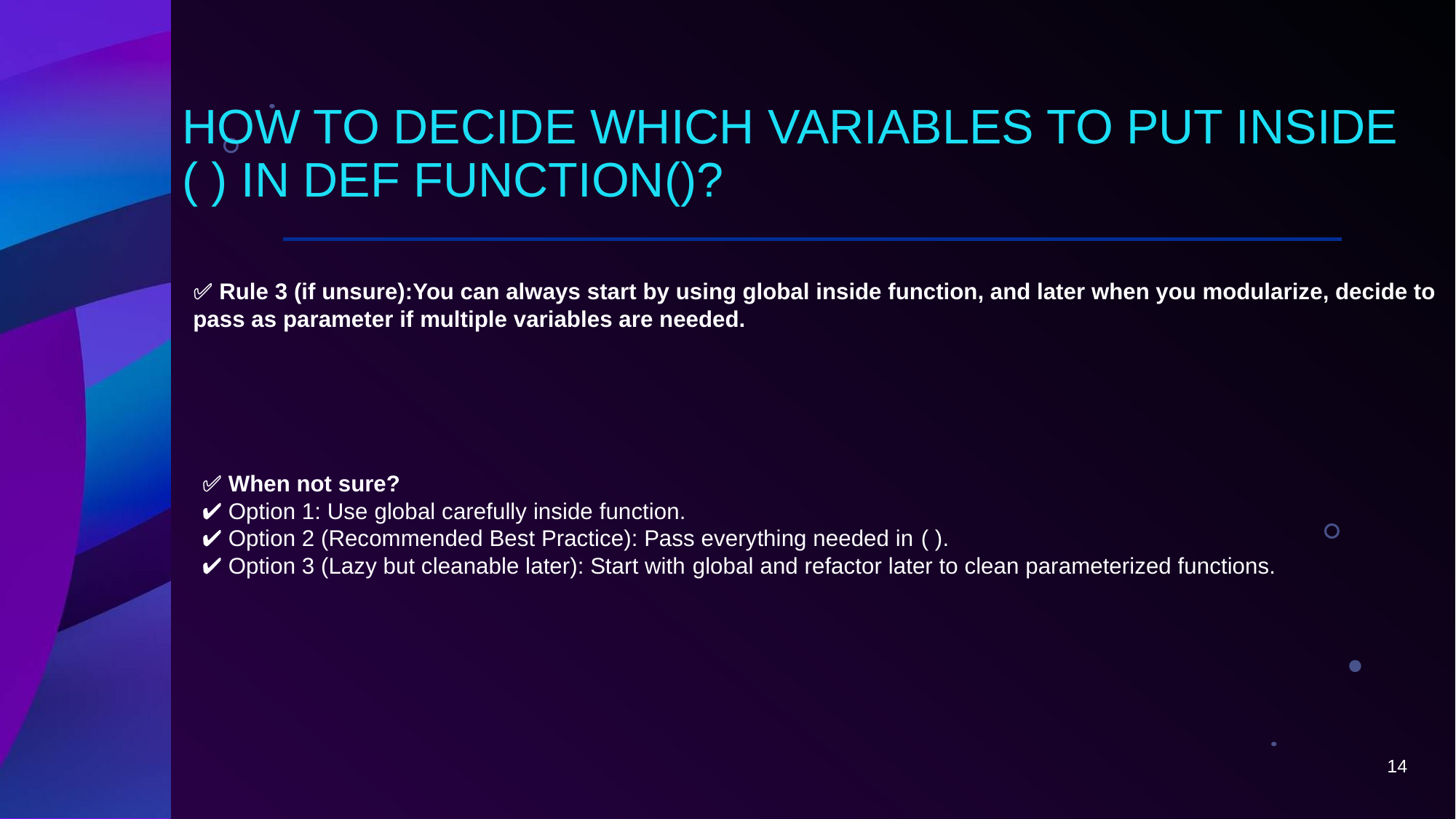

# How to decide which variables to put inside ( ) in def function()?
✅ Rule 3 (if unsure):You can always start by using global inside function, and later when you modularize, decide to pass as parameter if multiple variables are needed.
✅ When not sure?
✔ Option 1: Use global carefully inside function.
✔ Option 2 (Recommended Best Practice): Pass everything needed in ( ).
✔ Option 3 (Lazy but cleanable later): Start with global and refactor later to clean parameterized functions.
14